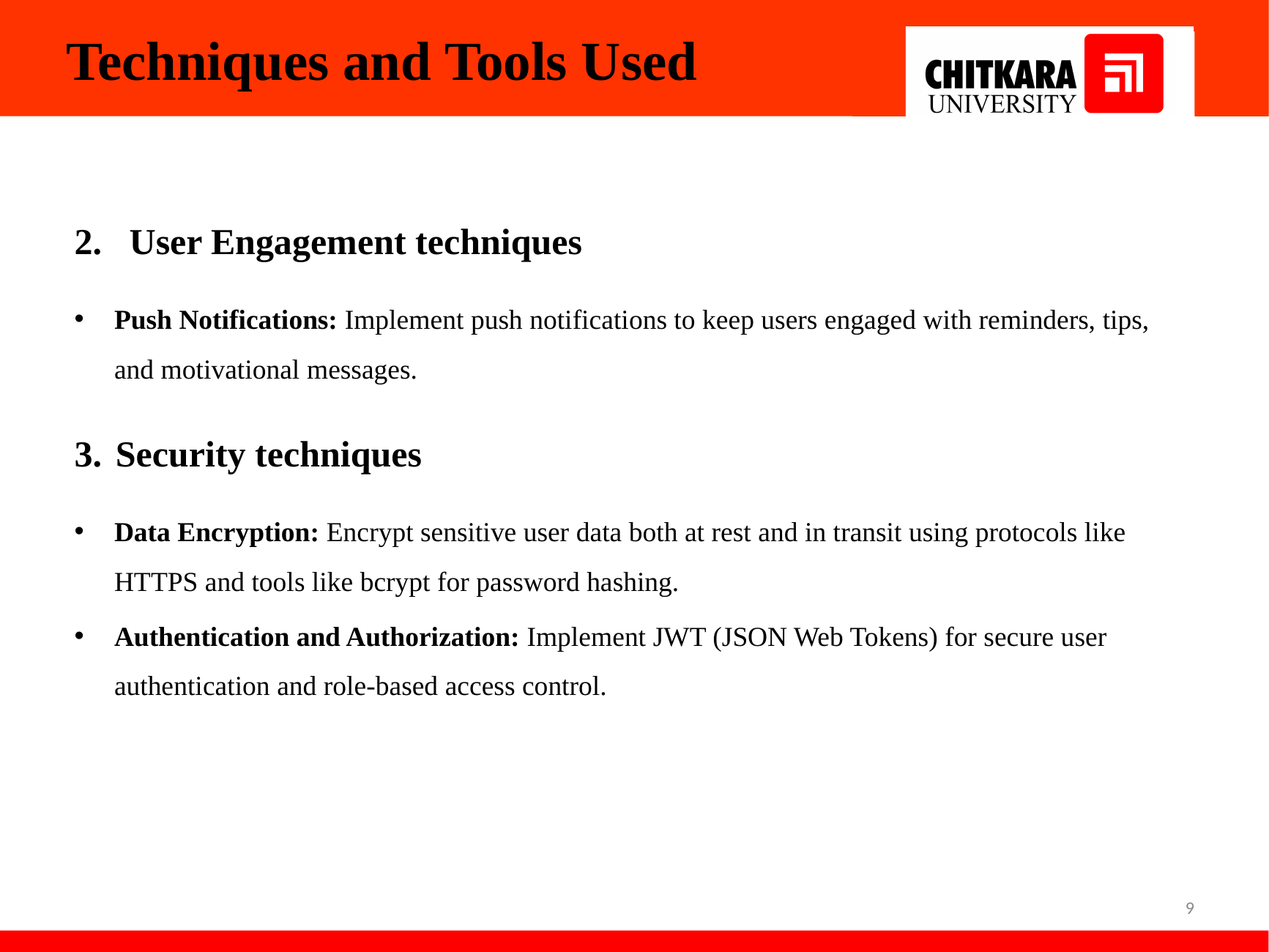

# Techniques and Tools Used
User Engagement techniques
Push Notifications: Implement push notifications to keep users engaged with reminders, tips, and motivational messages.

Security techniques
Data Encryption: Encrypt sensitive user data both at rest and in transit using protocols like HTTPS and tools like bcrypt for password hashing.
Authentication and Authorization: Implement JWT (JSON Web Tokens) for secure user authentication and role-based access control.

9